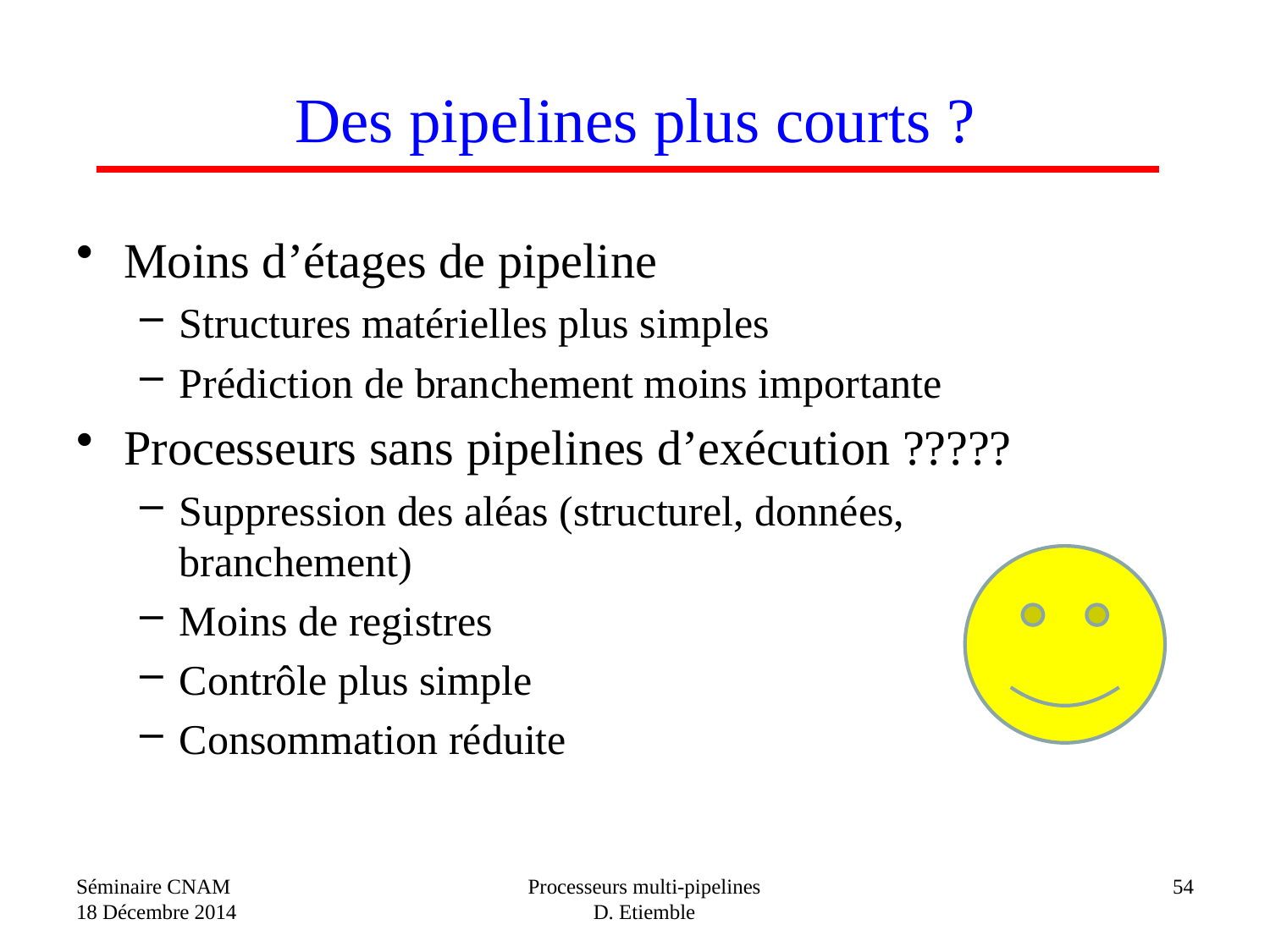

# Des pipelines plus courts ?
Moins d’étages de pipeline
Structures matérielles plus simples
Prédiction de branchement moins importante
Processeurs sans pipelines d’exécution ?????
Suppression des aléas (structurel, données, branchement)
Moins de registres
Contrôle plus simple
Consommation réduite

Séminaire CNAM
18 Décembre 2014
Processeurs multi-pipelines
D. Etiemble
54